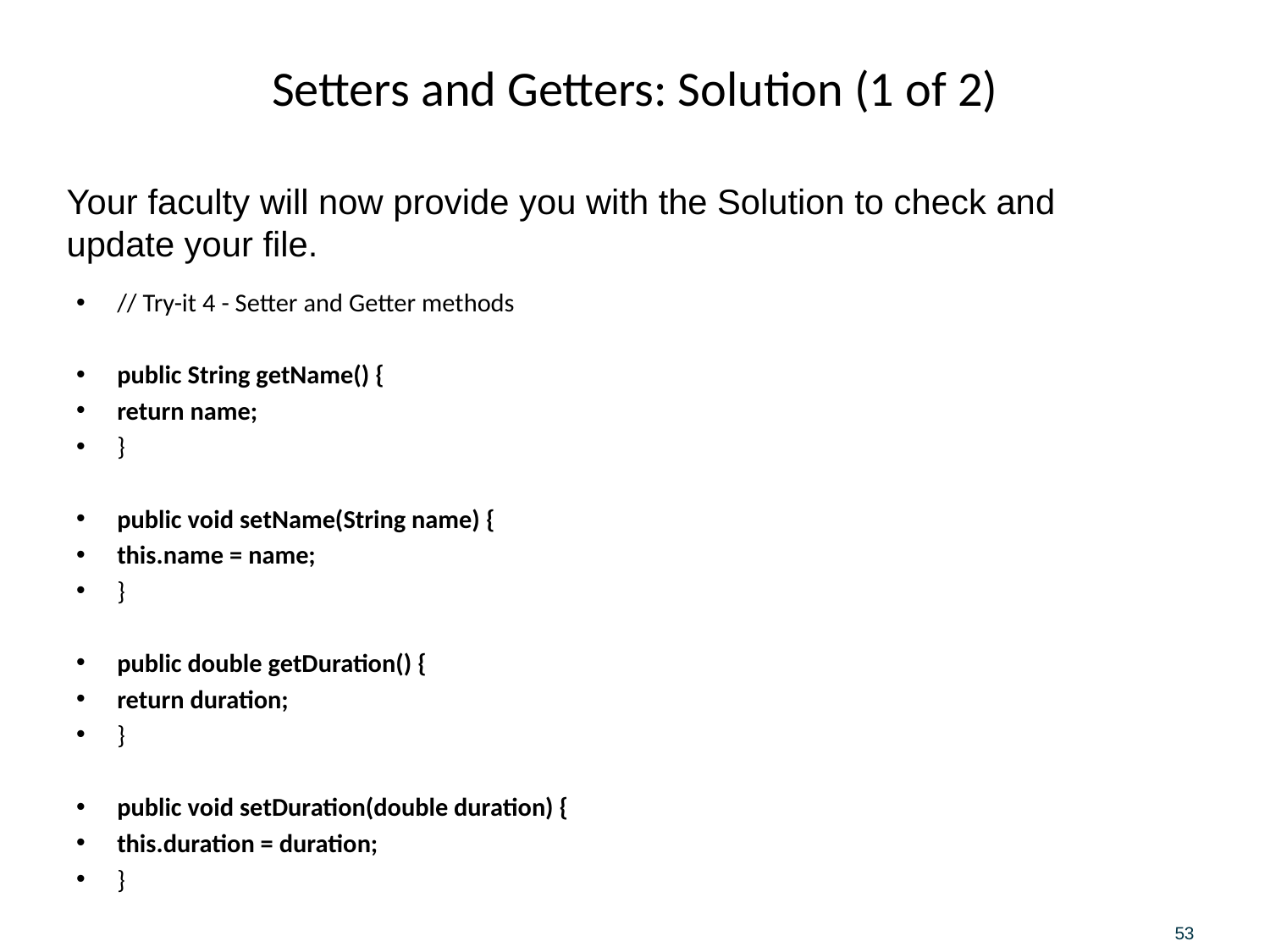

# Setters and Getters: Solution (1 of 2)
Your faculty will now provide you with the Solution to check and update your file.

// Try-it 4 - Setter and Getter methods

public String getName() {
return name;
}

public void setName(String name) {
this.name = name;
}

public double getDuration() {
return duration;
}

public void setDuration(double duration) {
this.duration = duration;
}

53